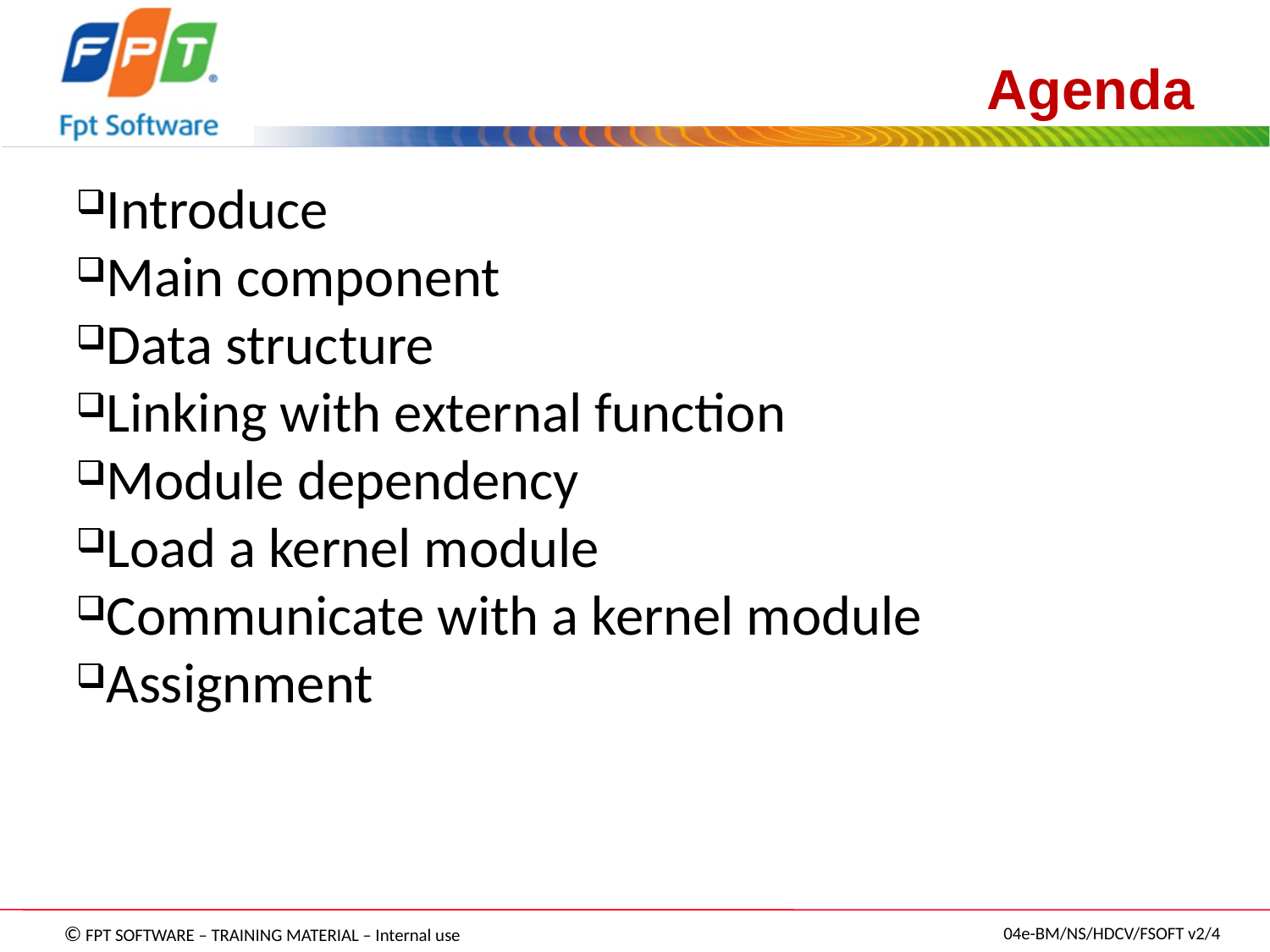

Agenda
Introduce
Main component
Data structure
Linking with external function
Module dependency
Load a kernel module
Communicate with a kernel module
Assignment